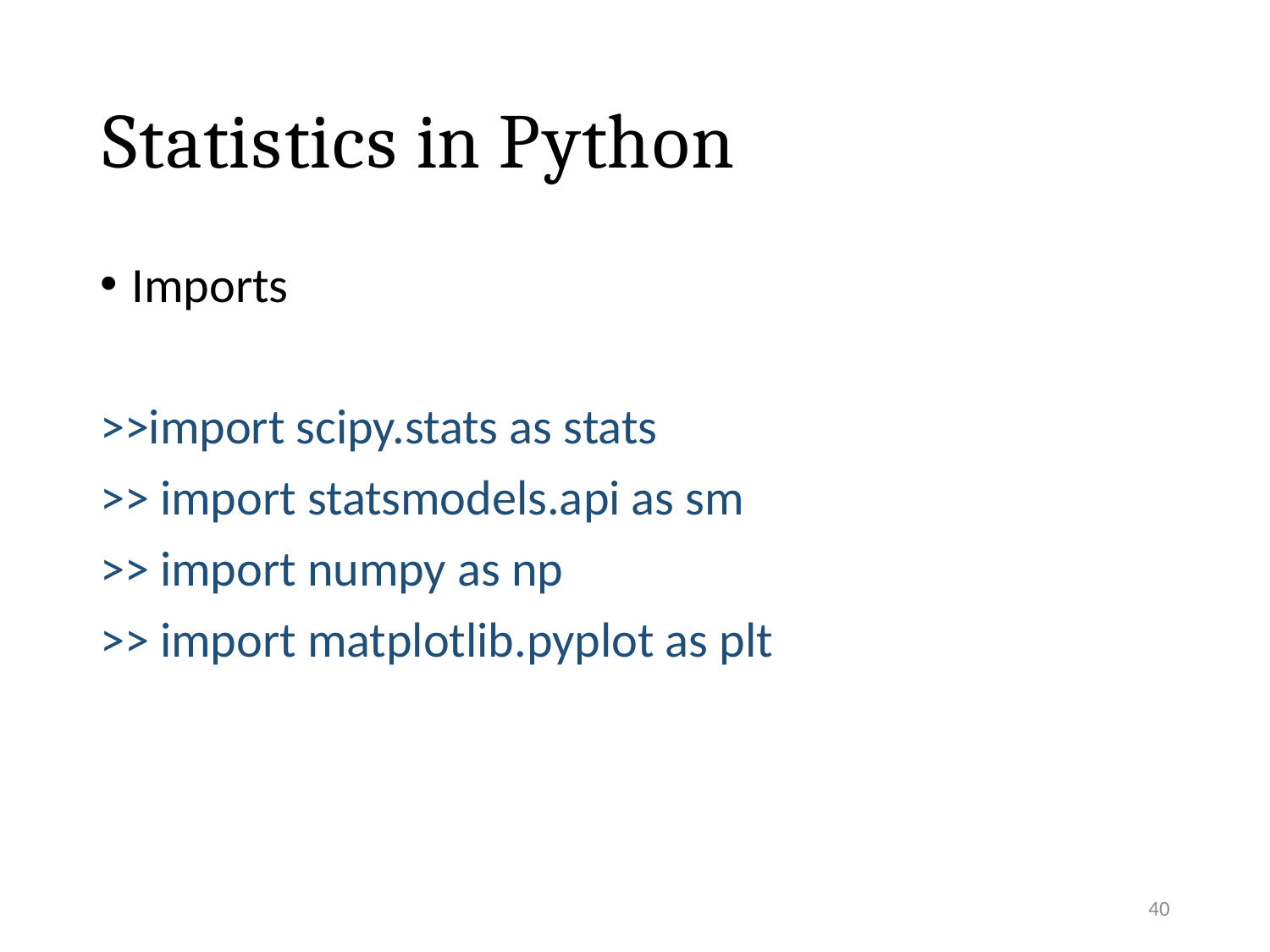

# Statistics in Python
Imports

>>import scipy.stats as stats
>> import statsmodels.api as sm
>> import numpy as np
>> import matplotlib.pyplot as plt
40